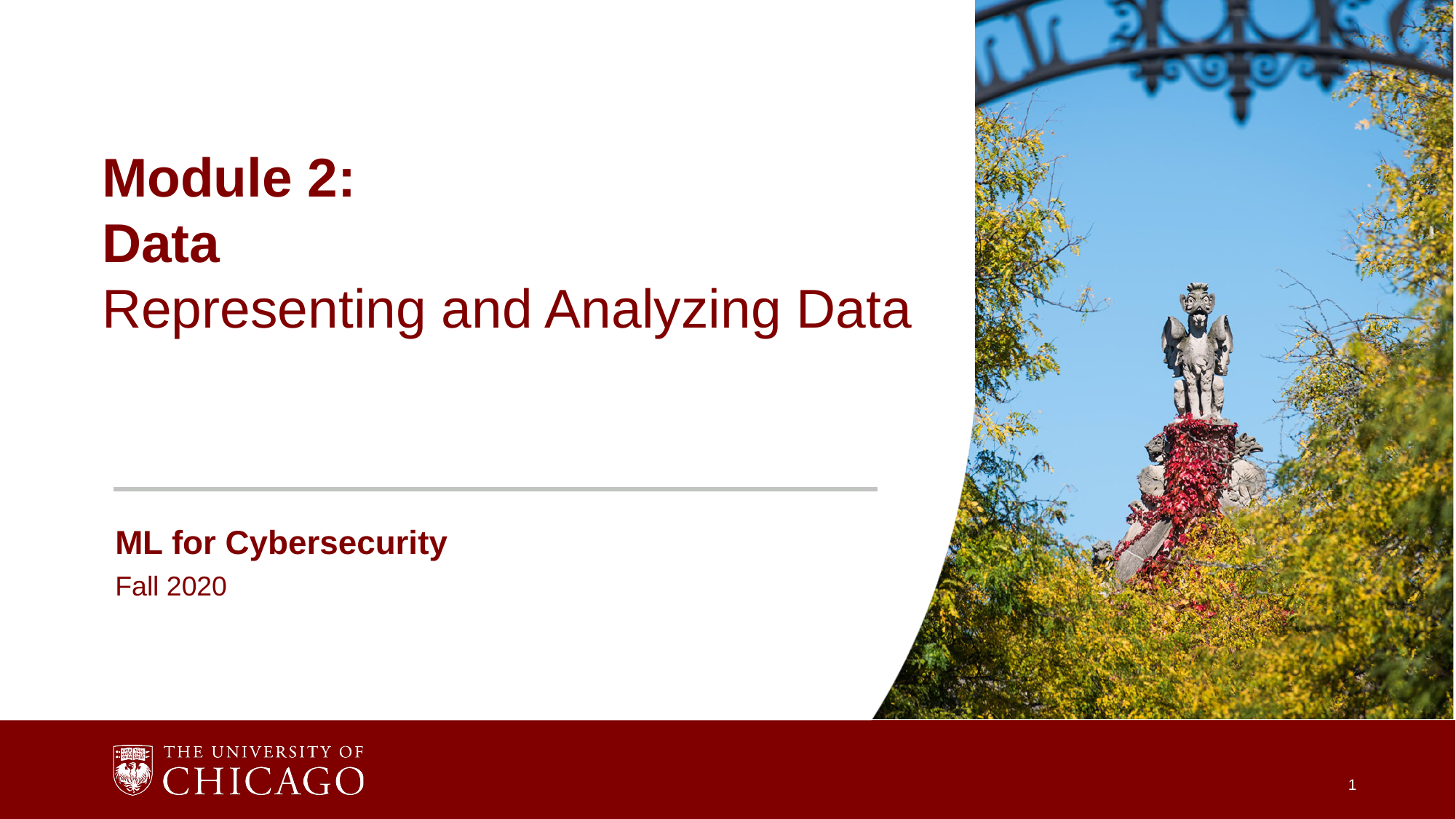

Module 2:
Data
Representing and Analyzing Data

ML for Cybersecurity
Fall 2020
1